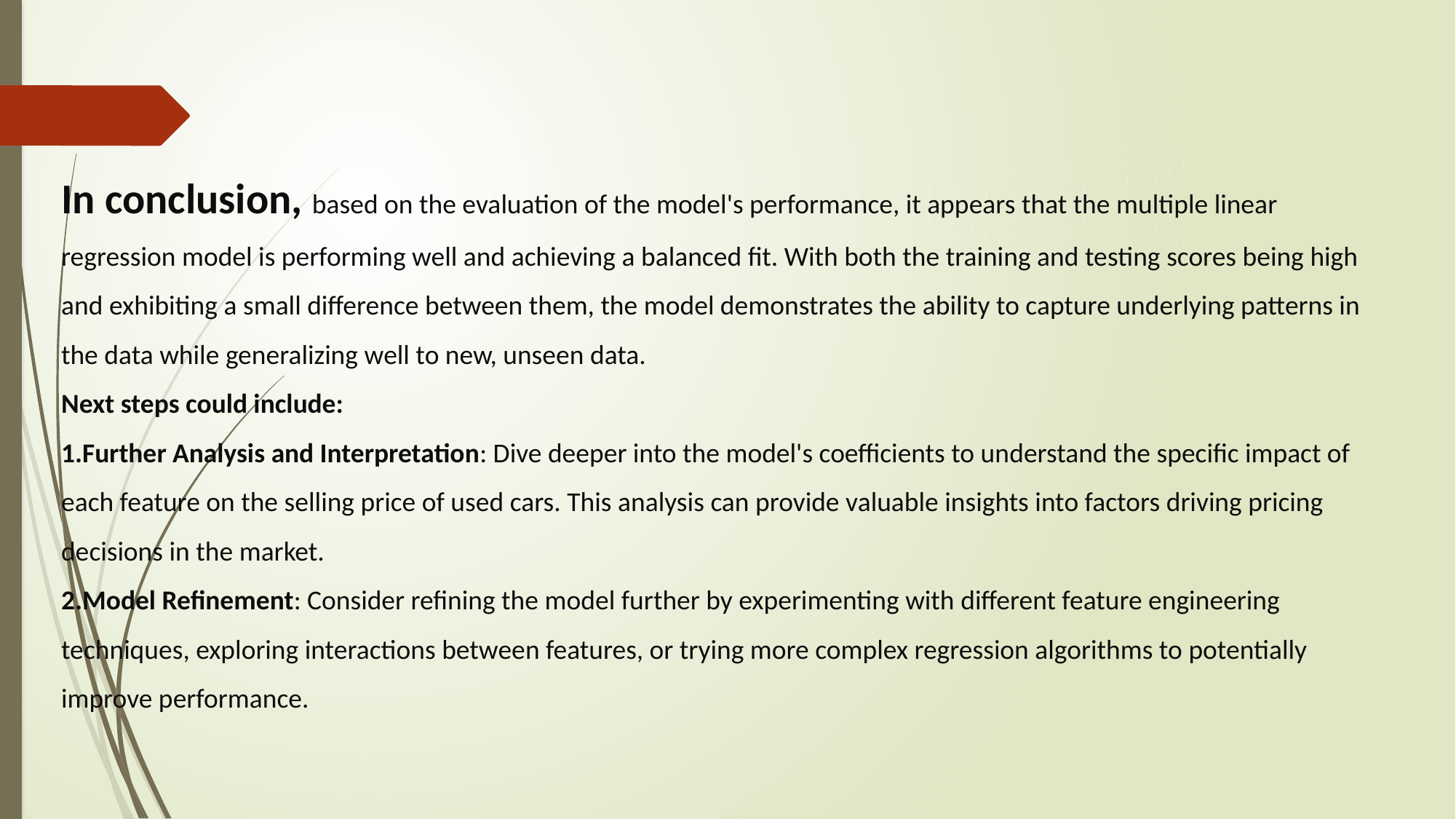

In conclusion, based on the evaluation of the model's performance, it appears that the multiple linear regression model is performing well and achieving a balanced fit. With both the training and testing scores being high and exhibiting a small difference between them, the model demonstrates the ability to capture underlying patterns in the data while generalizing well to new, unseen data.
Next steps could include:
Further Analysis and Interpretation: Dive deeper into the model's coefficients to understand the specific impact of each feature on the selling price of used cars. This analysis can provide valuable insights into factors driving pricing decisions in the market.
Model Refinement: Consider refining the model further by experimenting with different feature engineering techniques, exploring interactions between features, or trying more complex regression algorithms to potentially improve performance.